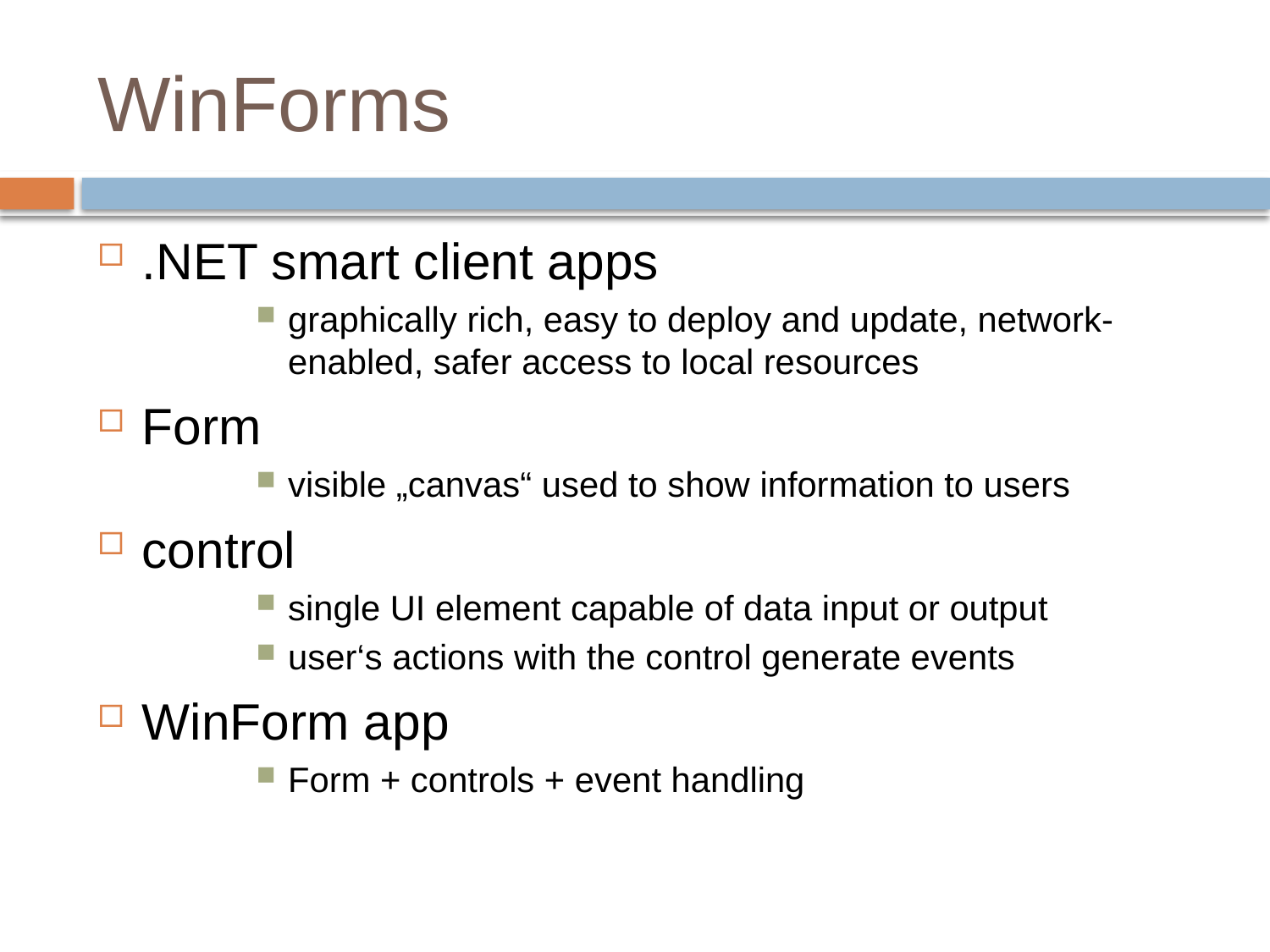

# WinForms
.NET smart client apps
graphically rich, easy to deploy and update, network-enabled, safer access to local resources
Form
visible „canvas“ used to show information to users
control
single UI element capable of data input or output
user‘s actions with the control generate events
WinForm app
Form + controls + event handling